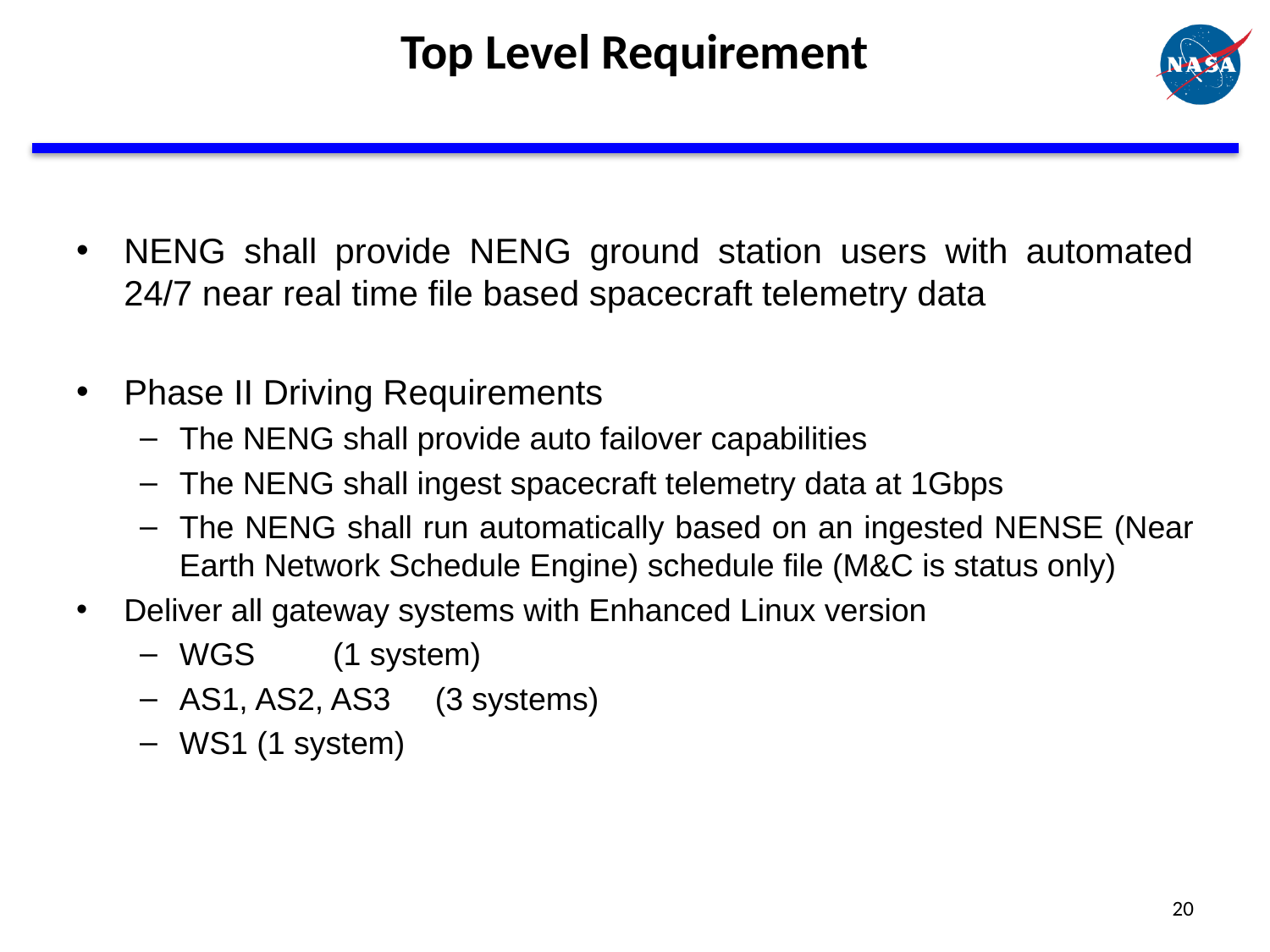

# Top Level Requirement
NENG shall provide NENG ground station users with automated 24/7 near real time file based spacecraft telemetry data

Phase II Driving Requirements
The NENG shall provide auto failover capabilities
The NENG shall ingest spacecraft telemetry data at 1Gbps
The NENG shall run automatically based on an ingested NENSE (Near Earth Network Schedule Engine) schedule file (M&C is status only)
Deliver all gateway systems with Enhanced Linux version
WGS 	   (1 system)
AS1, AS2, AS3     (3 systems)
WS1 (1 system)

20